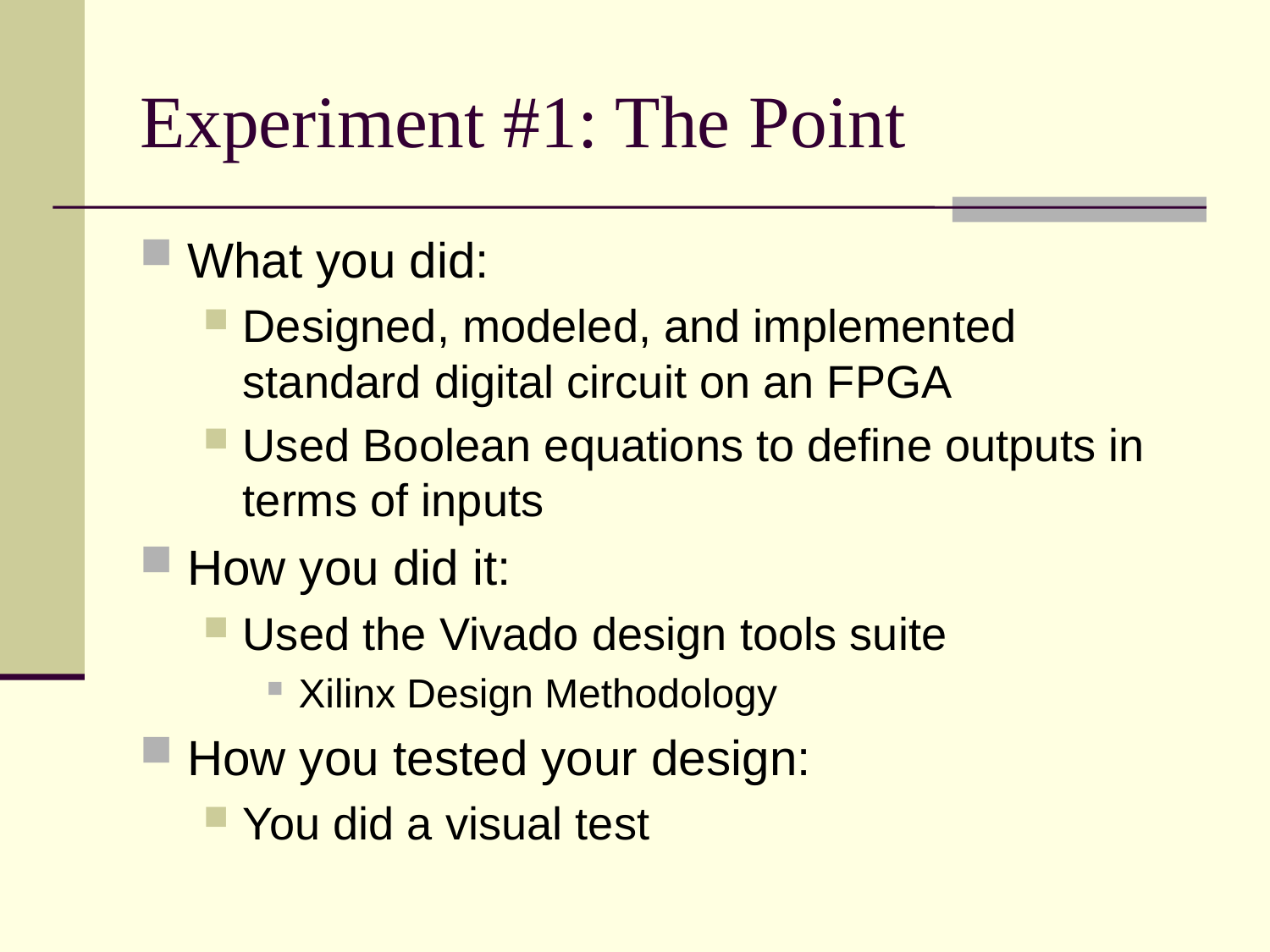

# Experiment #1: The Point
What you did:
Designed, modeled, and implemented standard digital circuit on an FPGA
Used Boolean equations to define outputs in terms of inputs
How you did it:
Used the Vivado design tools suite
Xilinx Design Methodology
How you tested your design:
You did a visual test